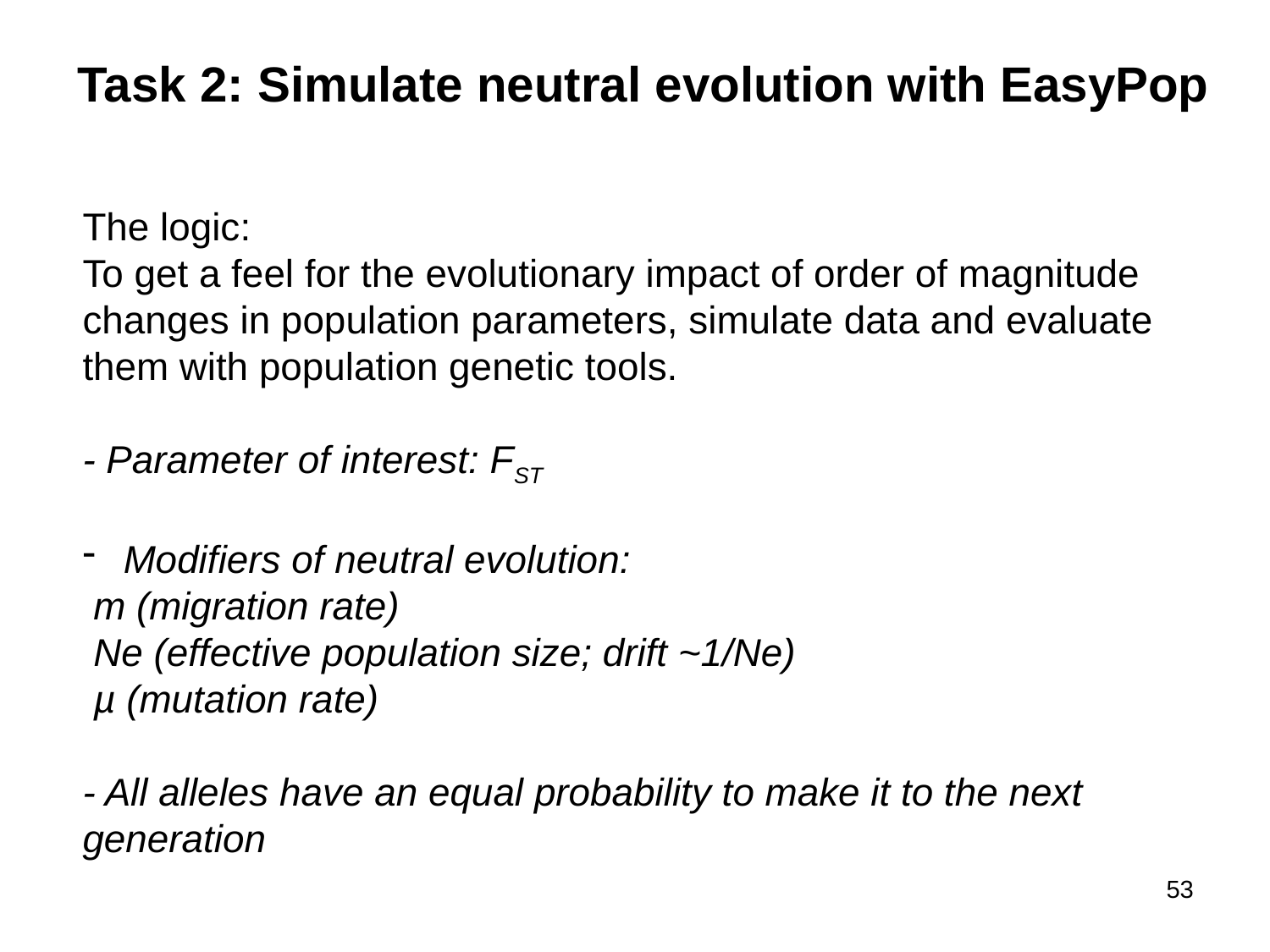

Task 2: Simulate neutral evolution with EasyPop

The logic:
To get a feel for the evolutionary impact of order of magnitude changes in population parameters, simulate data and evaluate them with population genetic tools.

- Parameter of interest: FST

 Modifiers of neutral evolution:
 m (migration rate)
 Ne (effective population size; drift ~1/Ne)
 µ (mutation rate)

- All alleles have an equal probability to make it to the next generation
53